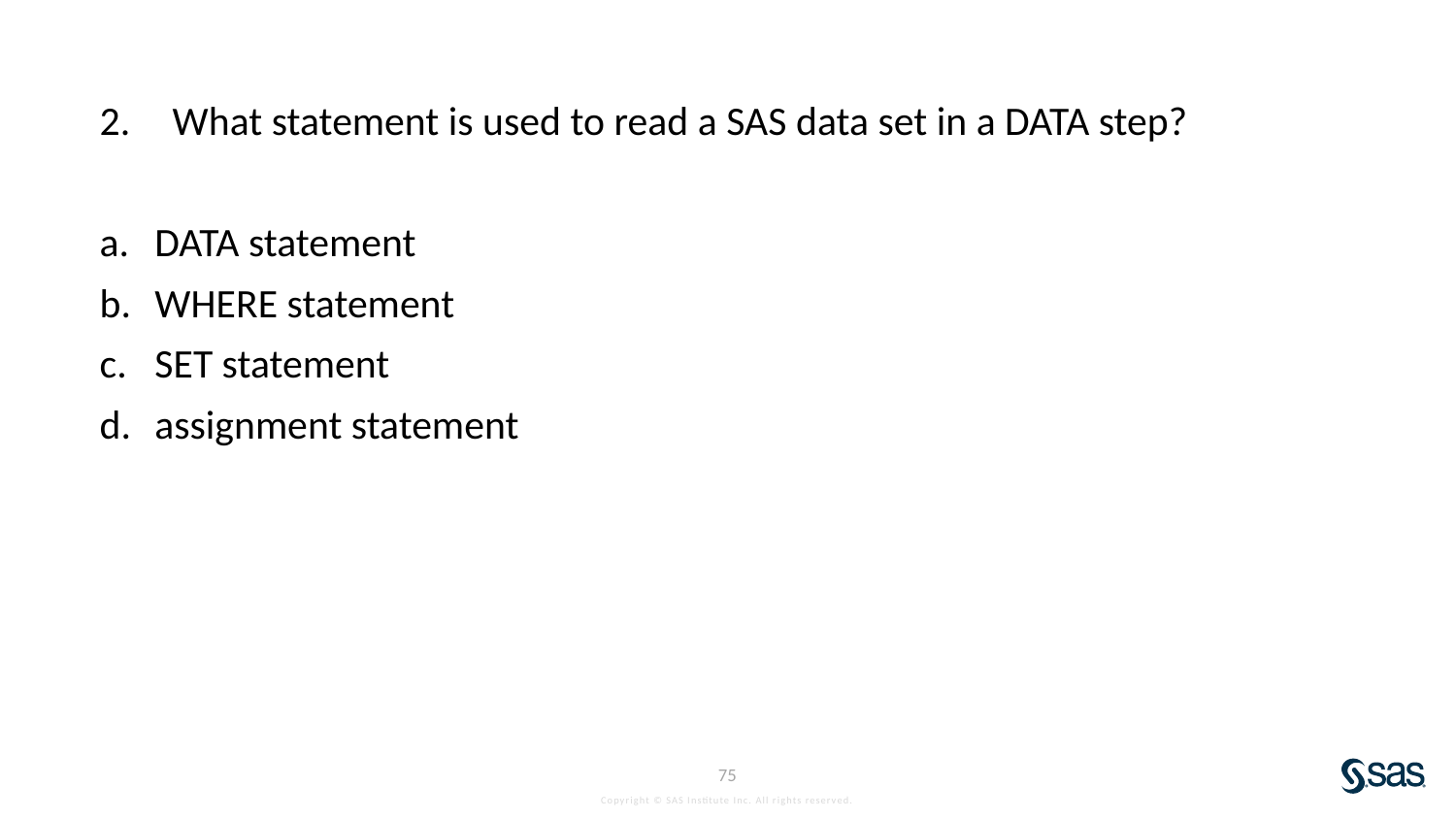

What statement is used to read a SAS data set in a DATA step?

DATA statement
WHERE statement
SET statement
assignment statement